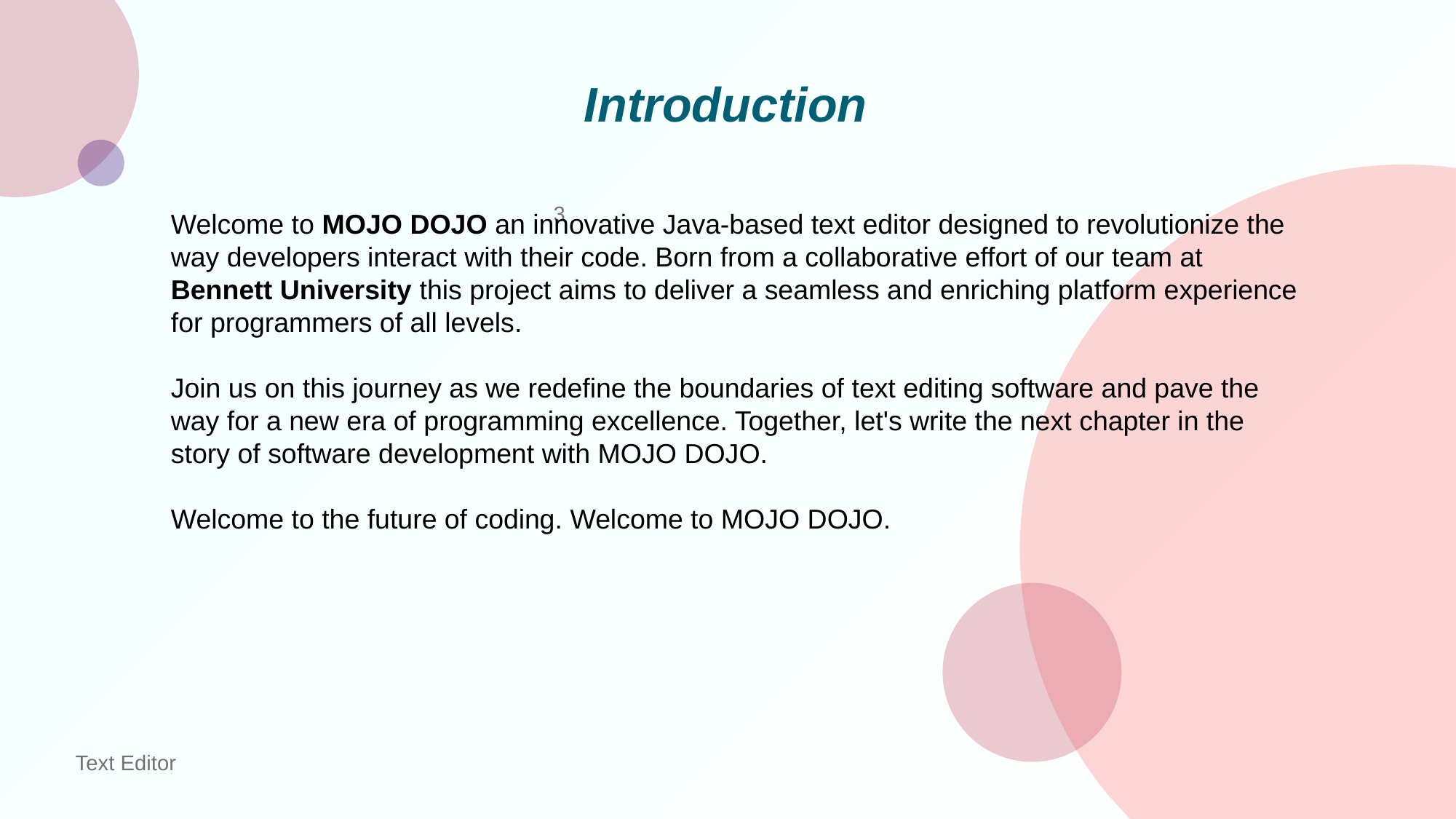

# Introduction
3
Welcome to MOJO DOJO an innovative Java-based text editor designed to revolutionize the way developers interact with their code. Born from a collaborative effort of our team at Bennett University this project aims to deliver a seamless and enriching platform experience for programmers of all levels.

Join us on this journey as we redefine the boundaries of text editing software and pave the way for a new era of programming excellence. Together, let's write the next chapter in the story of software development with MOJO DOJO.

Welcome to the future of coding. Welcome to MOJO DOJO.

Text Editor